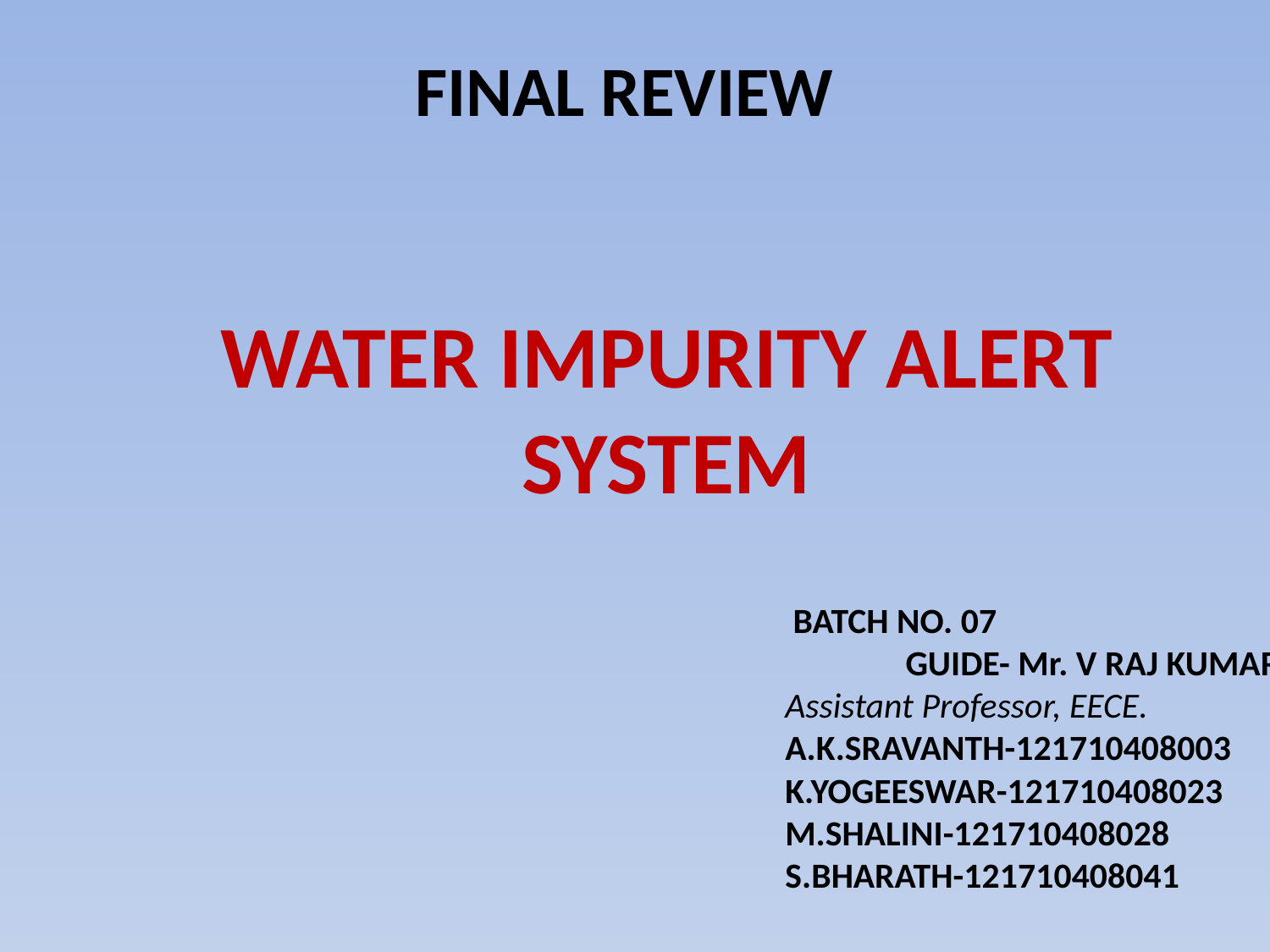

FINAL REVIEW
# WATER IMPURITY ALERT SYSTEM
 BATCH NO. 07                                                                 GUIDE- Mr. V RAJ KUMAR,
Assistant Professor, EECE.
A.K.SRAVANTH-121710408003
K.YOGEESWAR-121710408023
M.SHALINI-121710408028
S.BHARATH-121710408041